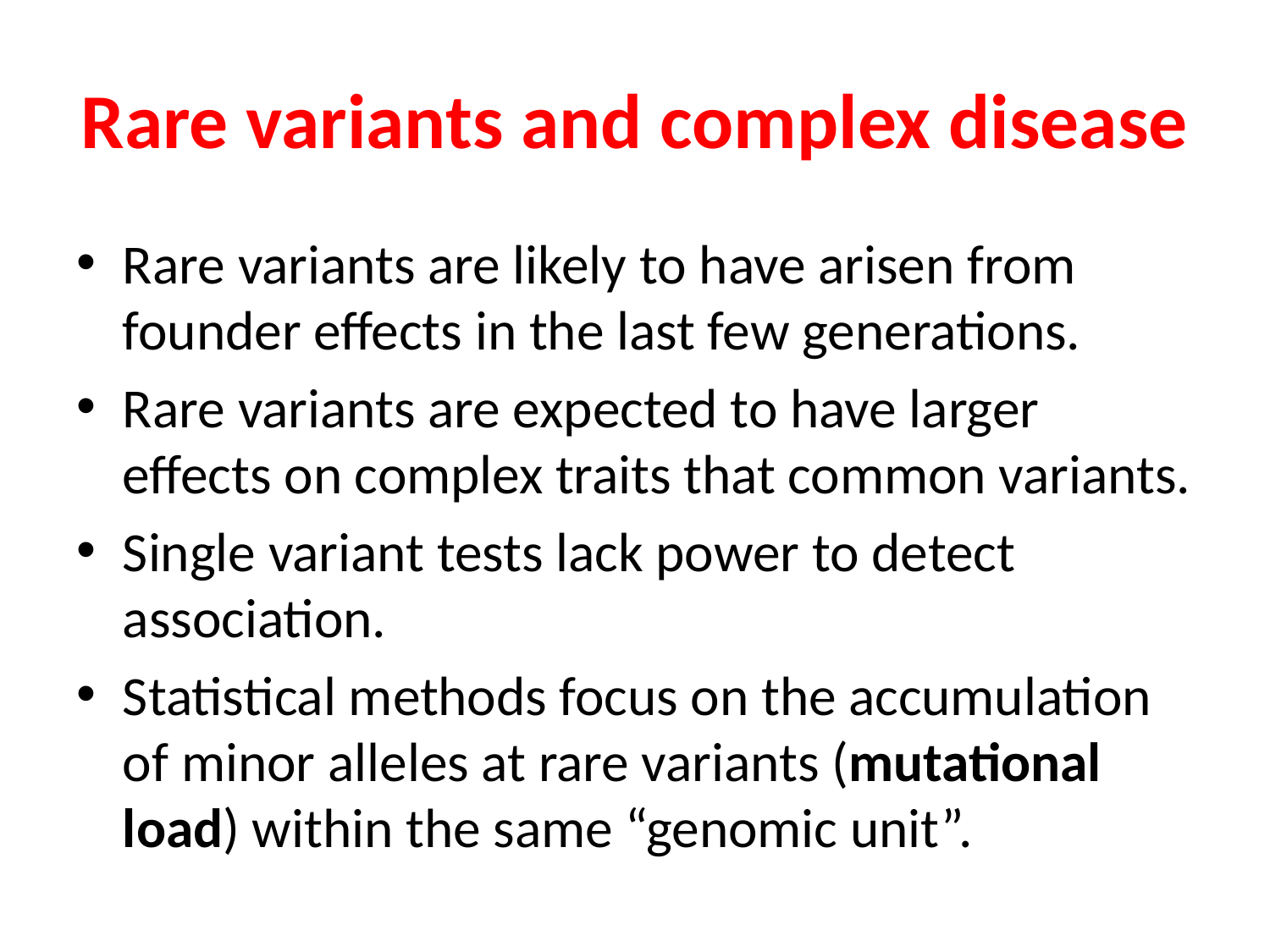

# Rare variants and complex disease
Rare variants are likely to have arisen from founder effects in the last few generations.
Rare variants are expected to have larger effects on complex traits that common variants.
Single variant tests lack power to detect association.
Statistical methods focus on the accumulation of minor alleles at rare variants (mutational load) within the same “genomic unit”.